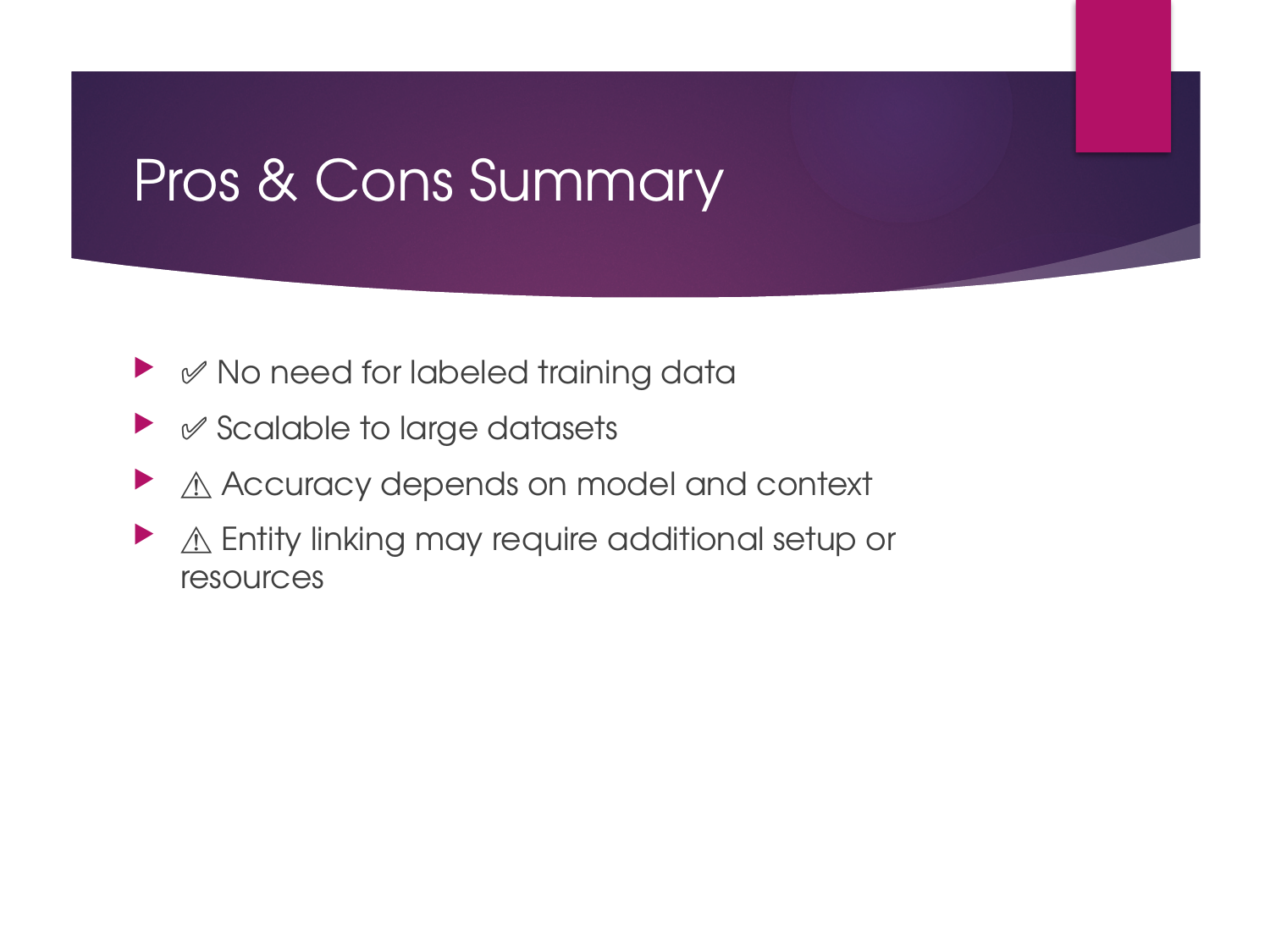

# Pros & Cons Summary
✅ No need for labeled training data
✅ Scalable to large datasets
⚠️ Accuracy depends on model and context
⚠️ Entity linking may require additional setup or resources